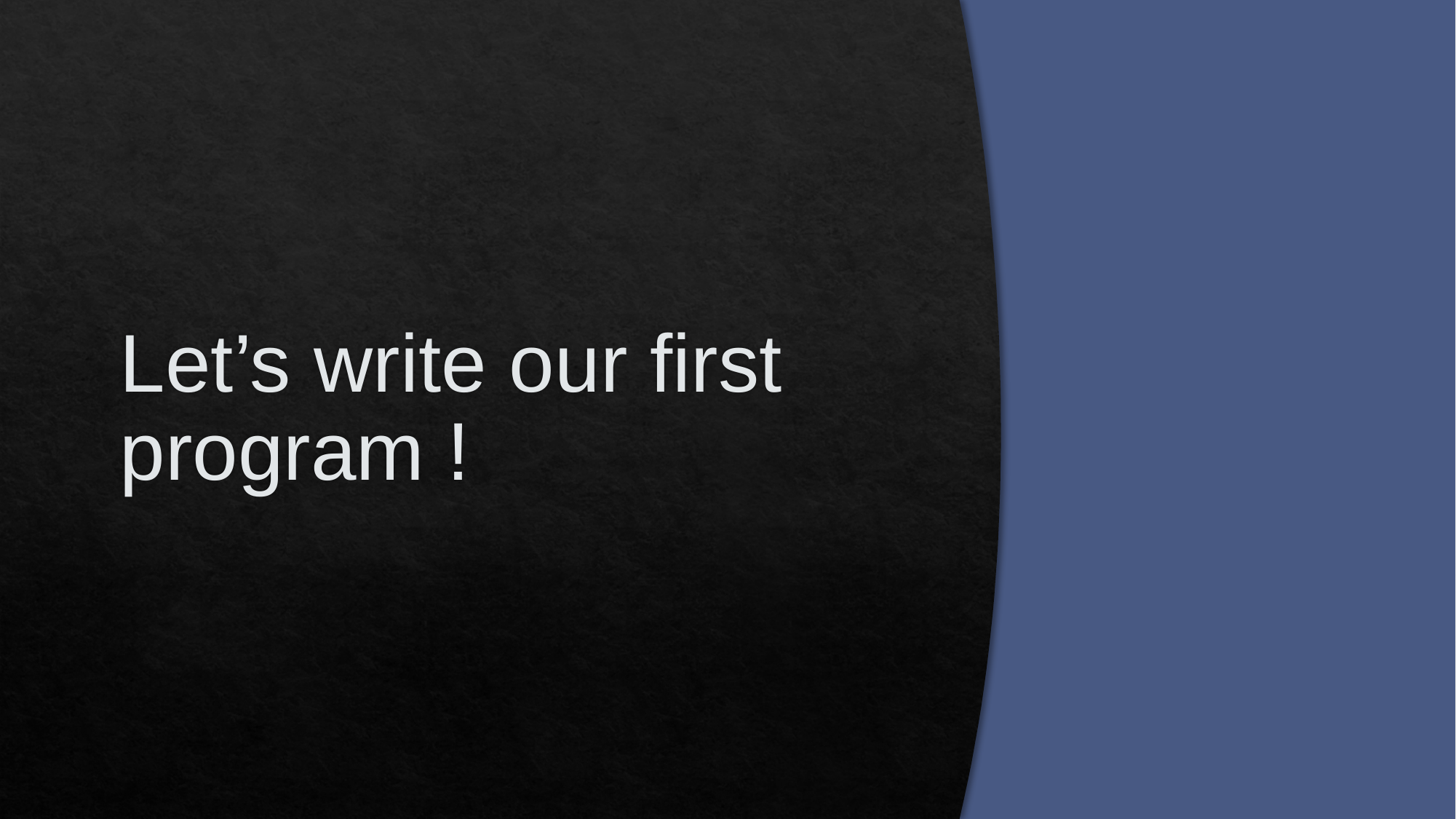

# Let’s write our first program !